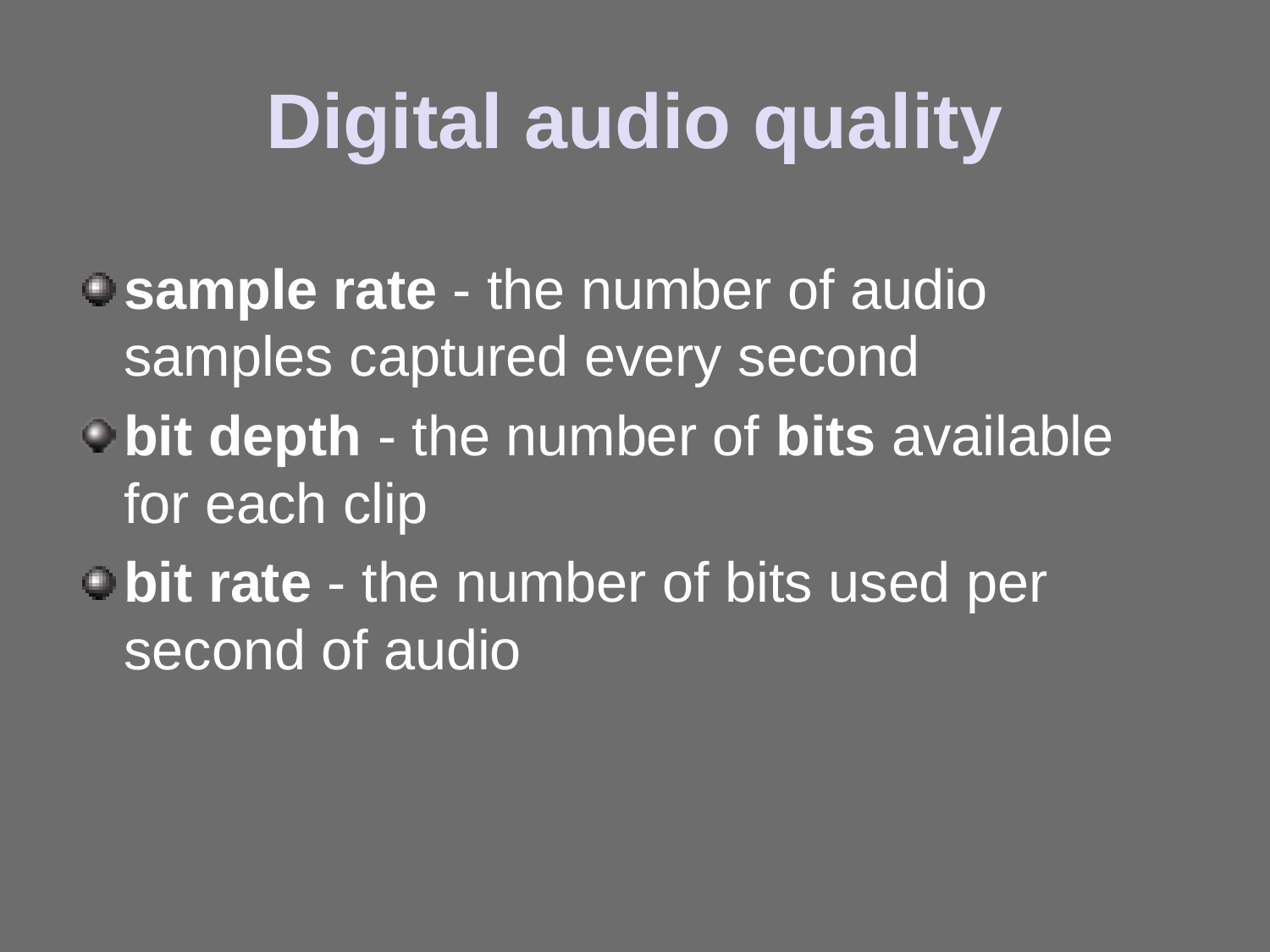

# Digital audio quality
sample rate - the number of audio samples captured every second
bit depth - the number of bits available for each clip
bit rate - the number of bits used per second of audio